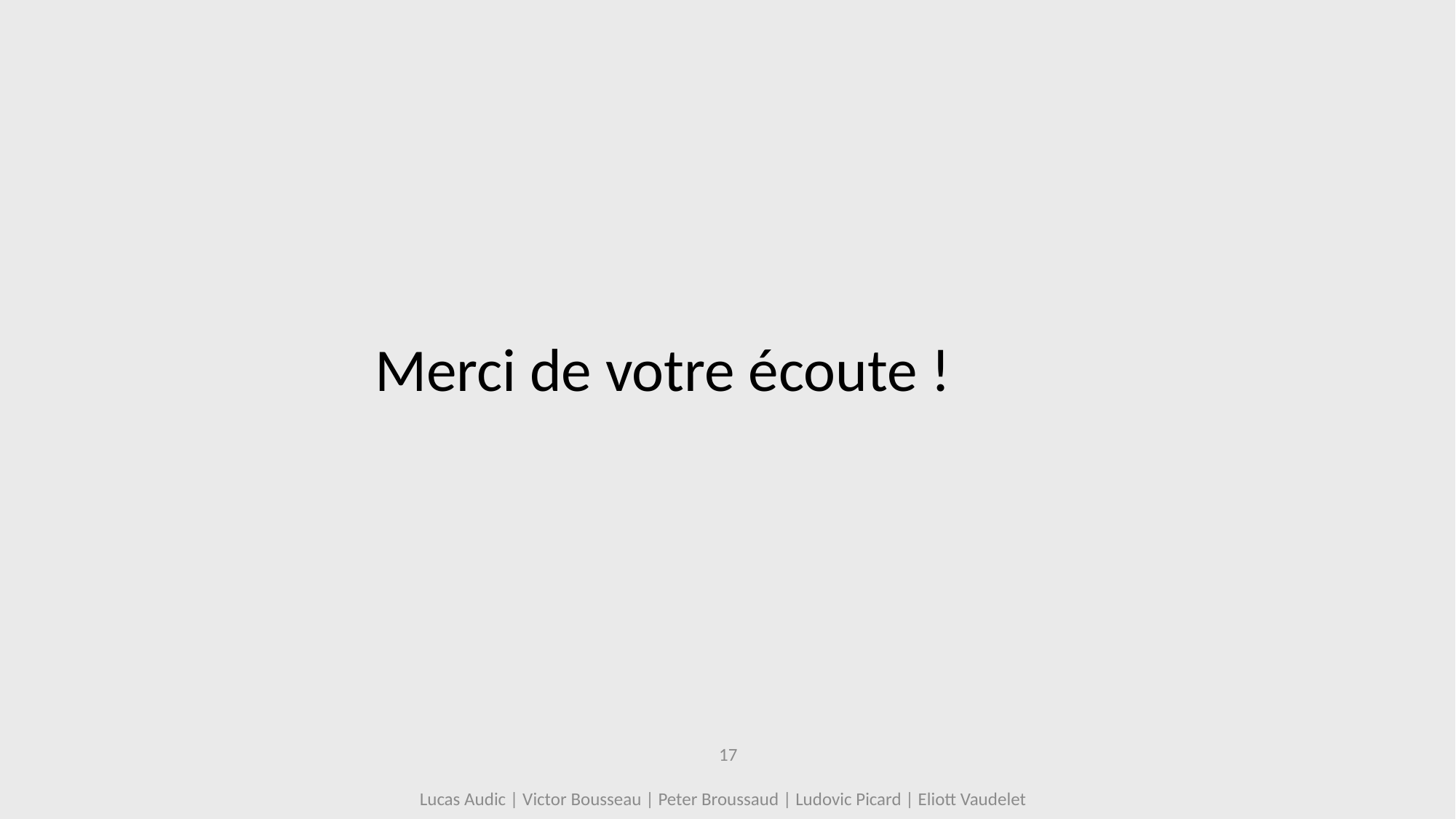

Merci de votre écoute !
17
Lucas Audic | Victor Bousseau | Peter Broussaud | Ludovic Picard | Eliott Vaudelet